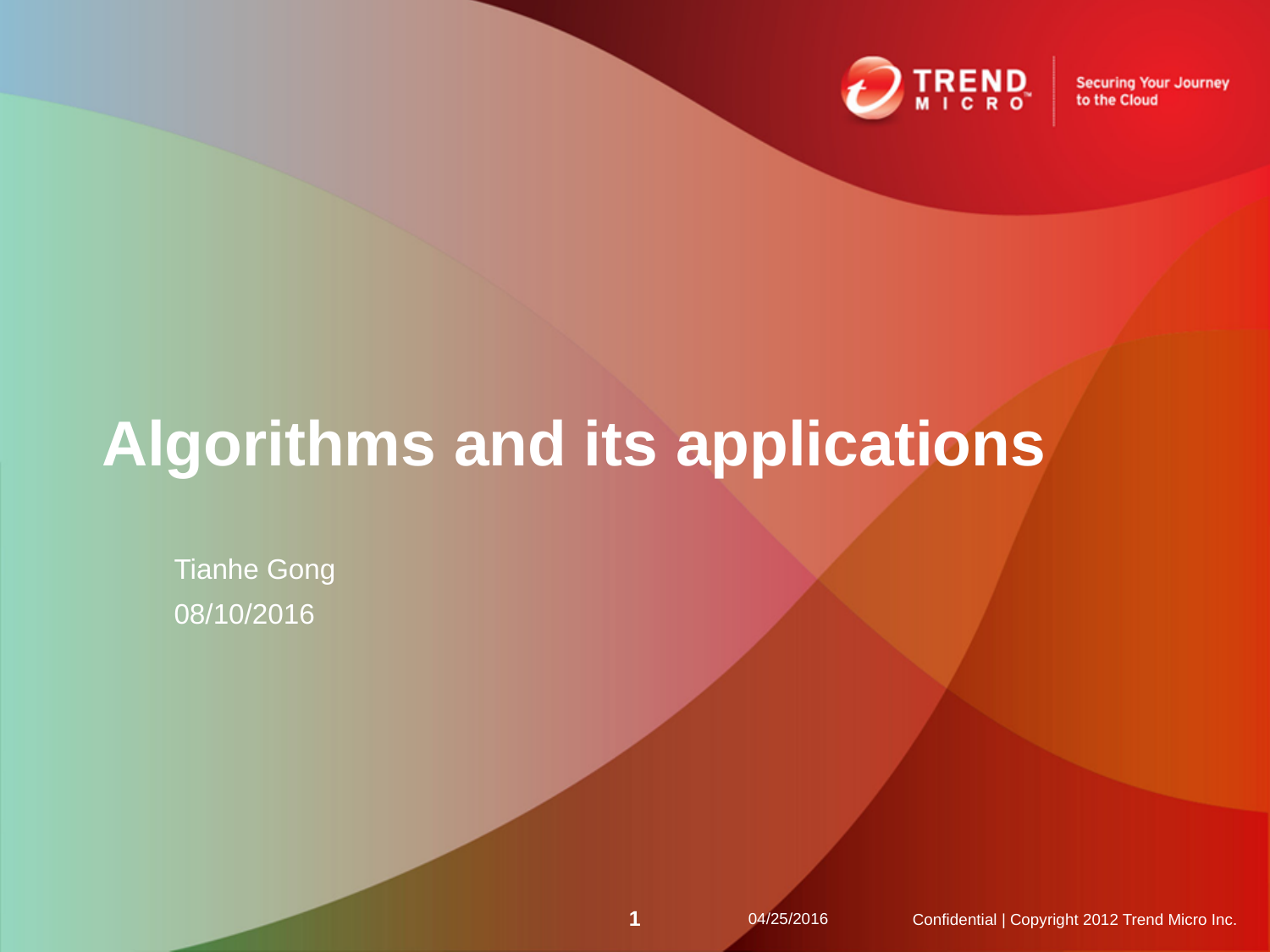

# Algorithms and its applications
Tianhe Gong
08/10/2016

1
04/25/2016
Confidential | Copyright 2012 Trend Micro Inc.